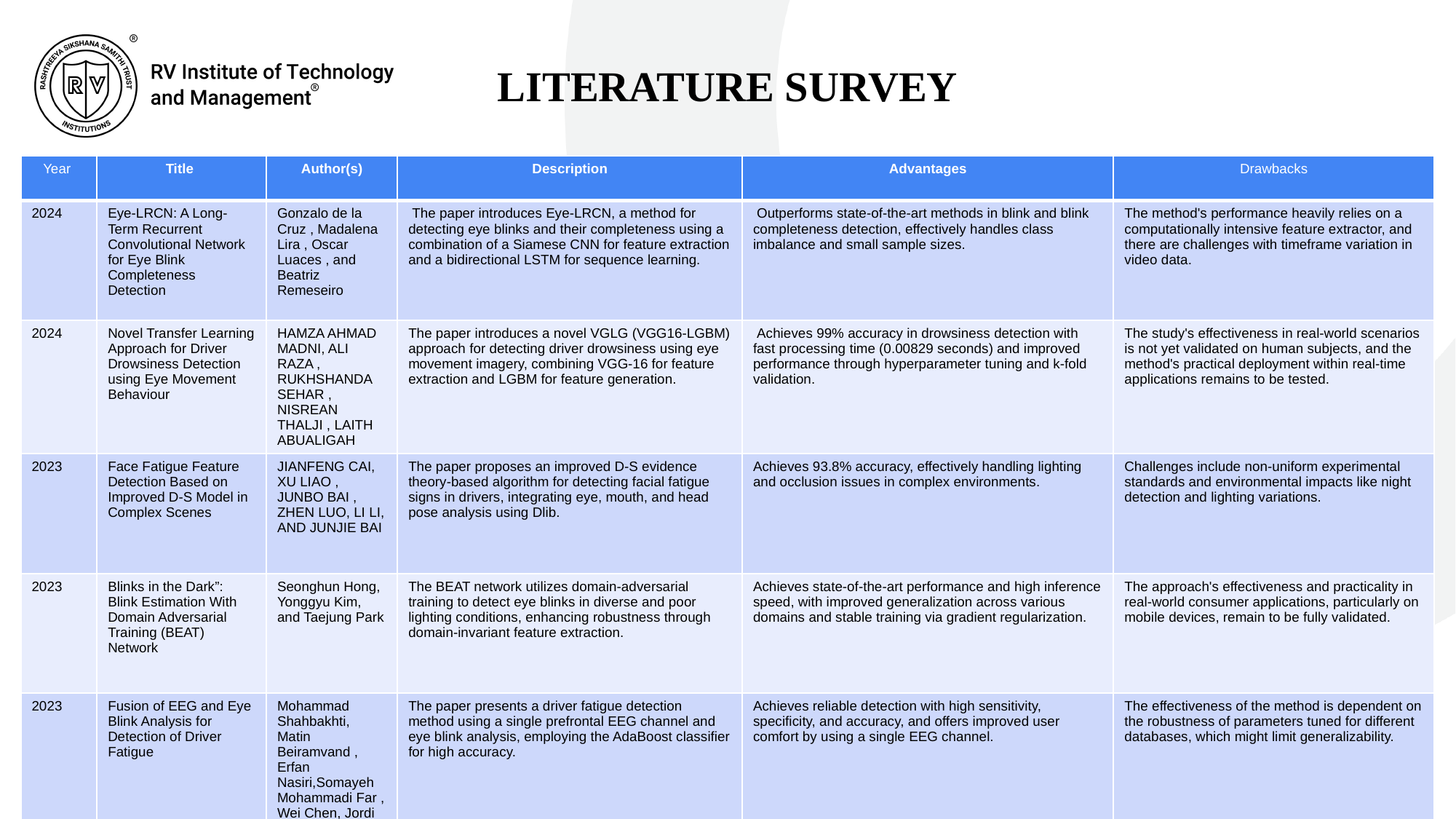

# LITERATURE SURVEY
| Year | Title | Author(s) | Description | Advantages | Drawbacks |
| --- | --- | --- | --- | --- | --- |
| 2024 | Eye-LRCN: A Long-Term Recurrent Convolutional Network for Eye Blink Completeness Detection | Gonzalo de la Cruz , Madalena Lira , Oscar Luaces , and Beatriz Remeseiro | The paper introduces Eye-LRCN, a method for detecting eye blinks and their completeness using a combination of a Siamese CNN for feature extraction and a bidirectional LSTM for sequence learning. | Outperforms state-of-the-art methods in blink and blink completeness detection, effectively handles class imbalance and small sample sizes. | The method's performance heavily relies on a computationally intensive feature extractor, and there are challenges with timeframe variation in video data. |
| 2024 | Novel Transfer Learning Approach for Driver Drowsiness Detection using Eye Movement Behaviour | HAMZA AHMAD MADNI, ALI RAZA , RUKHSHANDA SEHAR , NISREAN THALJI , LAITH ABUALIGAH | The paper introduces a novel VGLG (VGG16-LGBM) approach for detecting driver drowsiness using eye movement imagery, combining VGG-16 for feature extraction and LGBM for feature generation. | Achieves 99% accuracy in drowsiness detection with fast processing time (0.00829 seconds) and improved performance through hyperparameter tuning and k-fold validation. | The study's effectiveness in real-world scenarios is not yet validated on human subjects, and the method's practical deployment within real-time applications remains to be tested. |
| 2023 | Face Fatigue Feature Detection Based on Improved D-S Model in Complex Scenes | JIANFENG CAI, XU LIAO , JUNBO BAI , ZHEN LUO, LI LI, AND JUNJIE BAI | The paper proposes an improved D-S evidence theory-based algorithm for detecting facial fatigue signs in drivers, integrating eye, mouth, and head pose analysis using Dlib. | Achieves 93.8% accuracy, effectively handling lighting and occlusion issues in complex environments. | Challenges include non-uniform experimental standards and environmental impacts like night detection and lighting variations. |
| 2023 | Blinks in the Dark”: Blink Estimation With Domain Adversarial Training (BEAT) Network | Seonghun Hong, Yonggyu Kim, and Taejung Park | The BEAT network utilizes domain-adversarial training to detect eye blinks in diverse and poor lighting conditions, enhancing robustness through domain-invariant feature extraction. | Achieves state-of-the-art performance and high inference speed, with improved generalization across various domains and stable training via gradient regularization. | The approach's effectiveness and practicality in real-world consumer applications, particularly on mobile devices, remain to be fully validated. |
| 2023 | Fusion of EEG and Eye Blink Analysis for Detection of Driver Fatigue | Mohammad Shahbakhti, Matin Beiramvand , Erfan Nasiri,Somayeh Mohammadi Far , Wei Chen, Jordi Solé-Casals ,Michal Wierzchon , Anna Broniec-Wójcik , Piotr Augustyniak and Vaidotas Marozas | The paper presents a driver fatigue detection method using a single prefrontal EEG channel and eye blink analysis, employing the AdaBoost classifier for high accuracy. | Achieves reliable detection with high sensitivity, specificity, and accuracy, and offers improved user comfort by using a single EEG channel. | The effectiveness of the method is dependent on the robustness of parameters tuned for different databases, which might limit generalizability. |